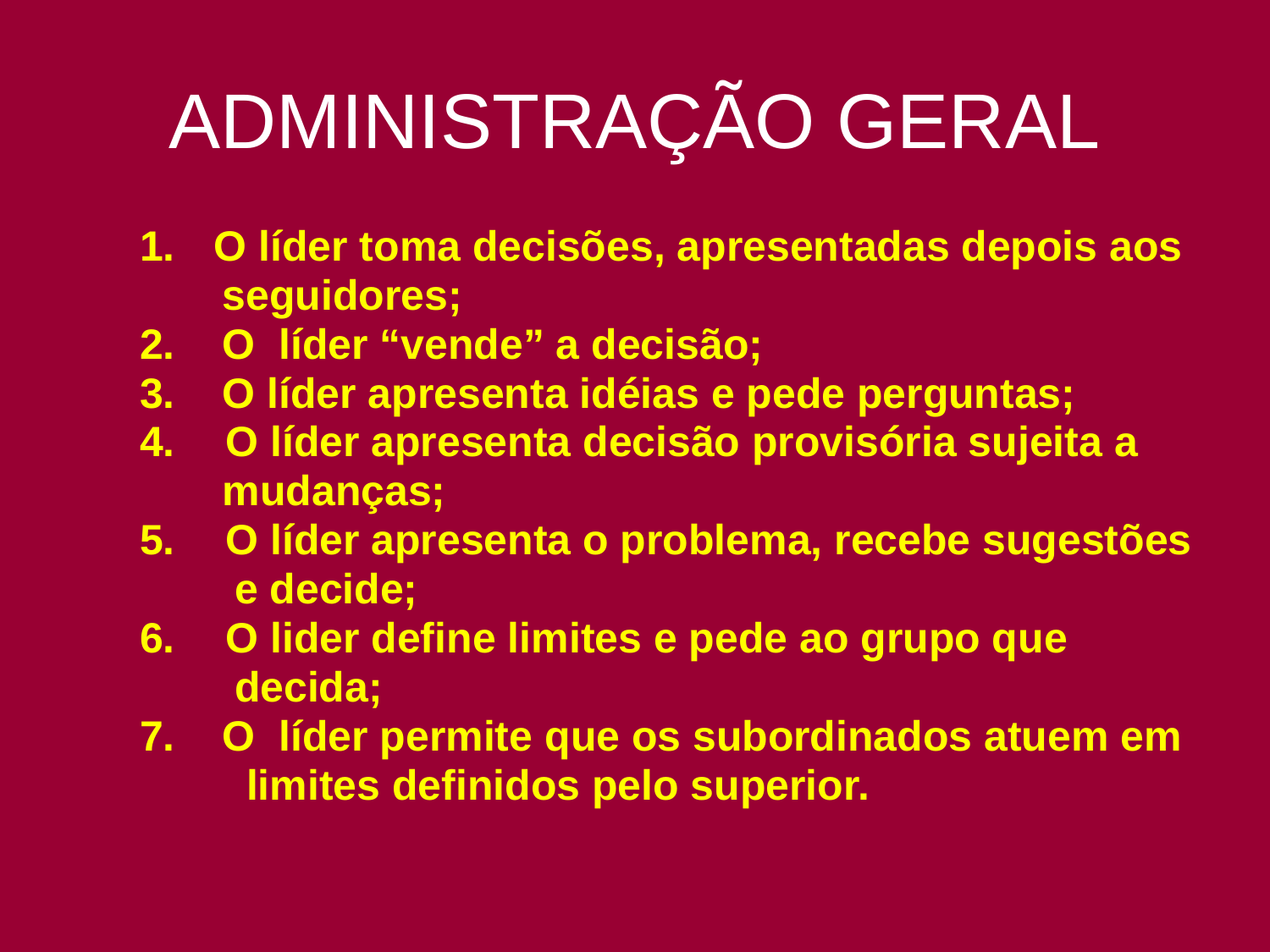

# ADMINISTRAÇÃO GERAL
O líder toma decisões, apresentadas depois aos
       seguidores;
2.    O  líder “vende” a decisão;
3.    O líder apresenta idéias e pede perguntas;
 O líder apresenta decisão provisória sujeita a
       mudanças;
 O líder apresenta o problema, recebe sugestões
        e decide;
 O lider define limites e pede ao grupo que
        decida;
7.    O  líder permite que os subordinados atuem em
         limites definidos pelo superior.